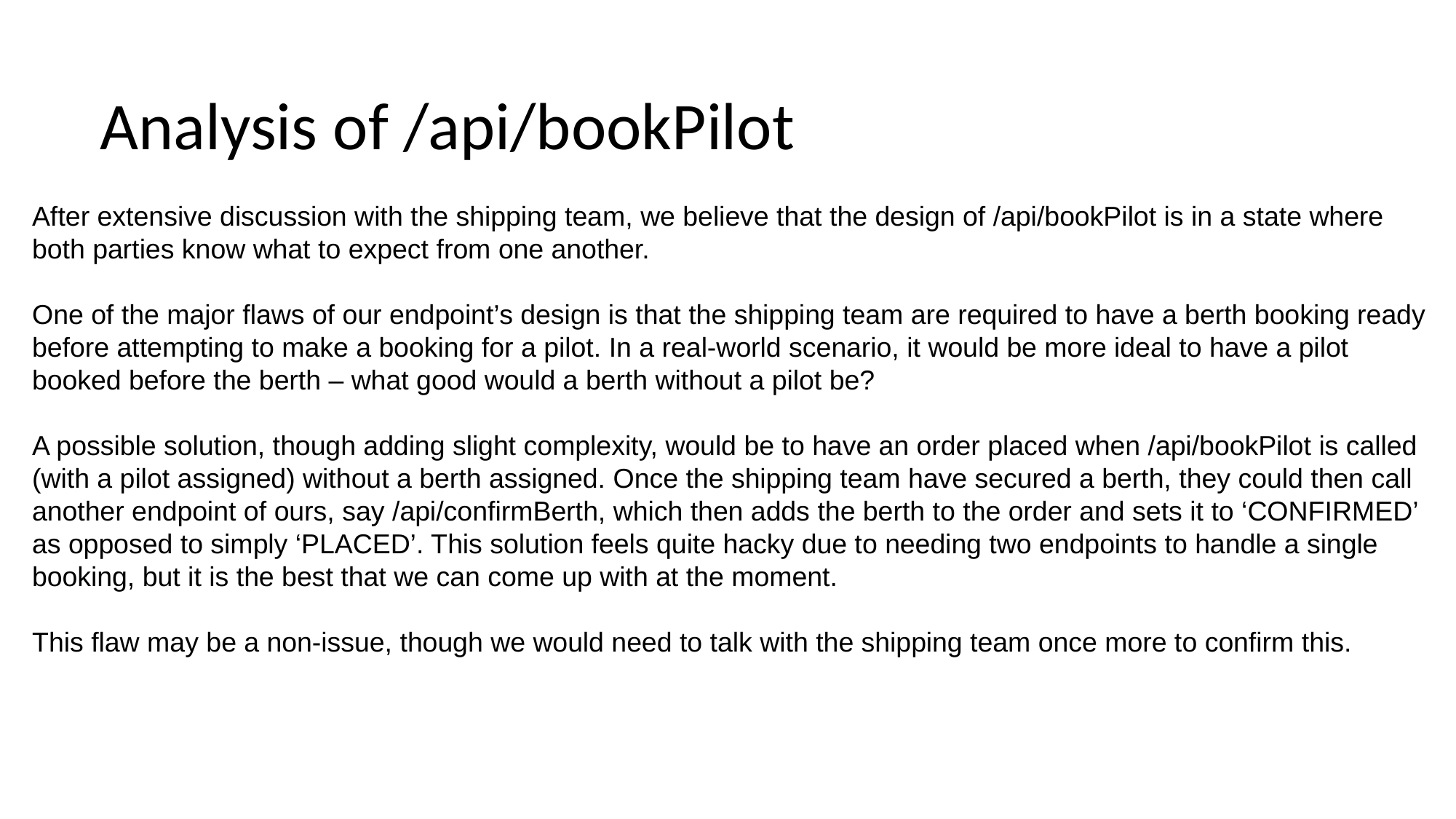

Analysis of /api/bookPilot
After extensive discussion with the shipping team, we believe that the design of /api/bookPilot is in a state where both parties know what to expect from one another.

One of the major flaws of our endpoint’s design is that the shipping team are required to have a berth booking ready before attempting to make a booking for a pilot. In a real-world scenario, it would be more ideal to have a pilot booked before the berth – what good would a berth without a pilot be?

A possible solution, though adding slight complexity, would be to have an order placed when /api/bookPilot is called (with a pilot assigned) without a berth assigned. Once the shipping team have secured a berth, they could then call another endpoint of ours, say /api/confirmBerth, which then adds the berth to the order and sets it to ‘CONFIRMED’ as opposed to simply ‘PLACED’. This solution feels quite hacky due to needing two endpoints to handle a single booking, but it is the best that we can come up with at the moment.

This flaw may be a non-issue, though we would need to talk with the shipping team once more to confirm this.